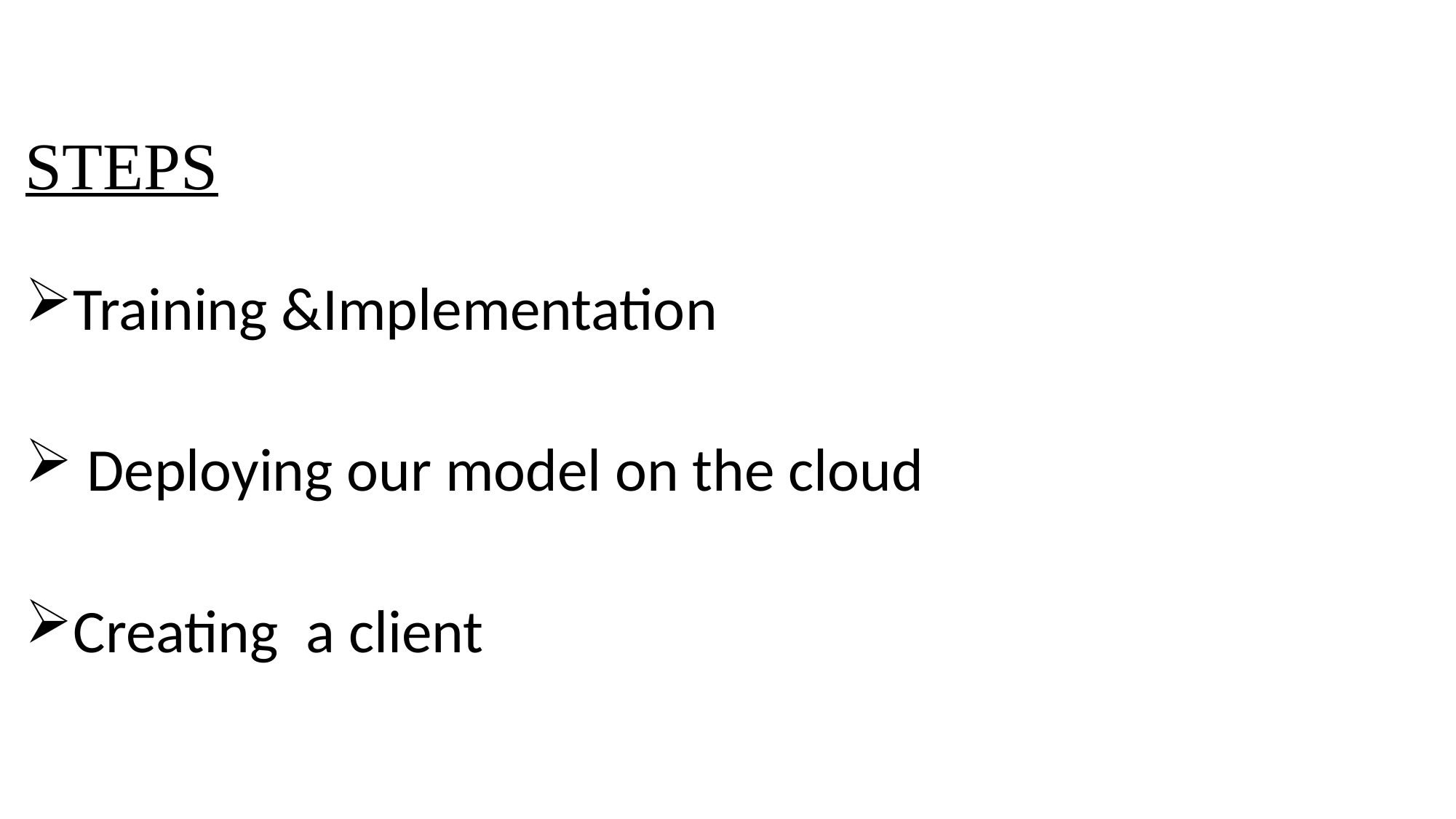

# STEPS
Training &Implementation

 Deploying our model on the cloud

Creating  a client